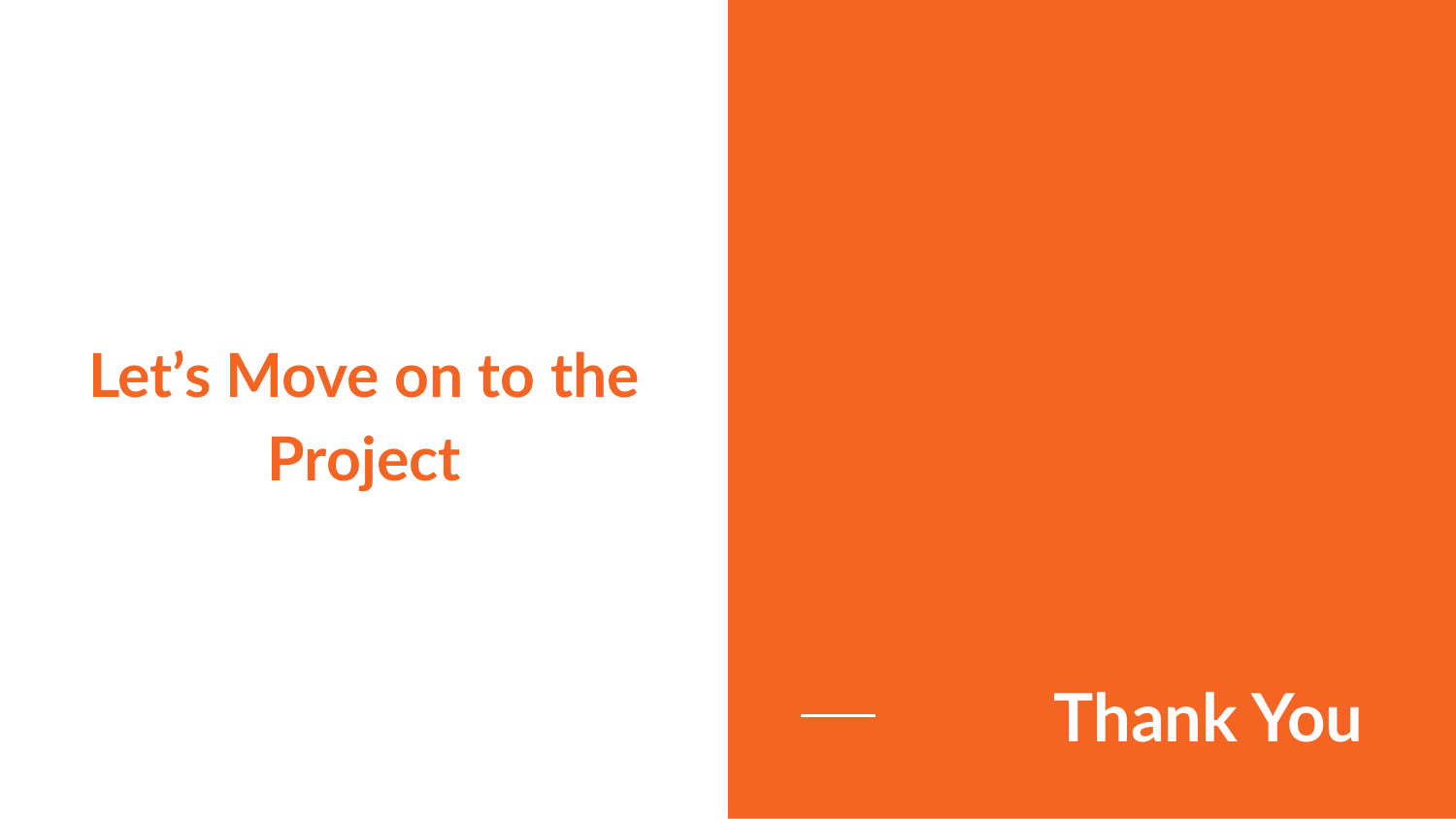

Let’s Move on to the Project
Thank You